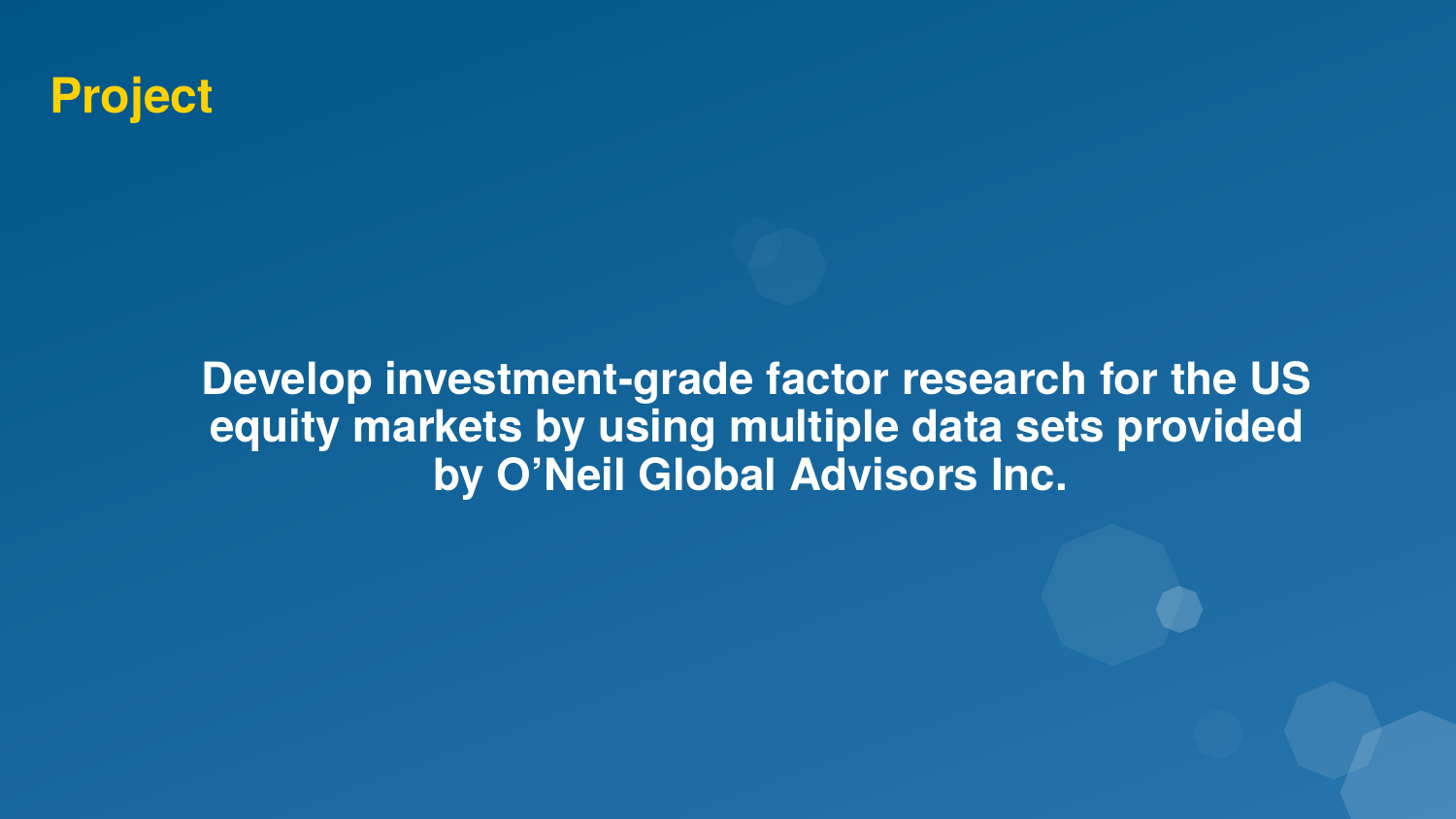

# Project
Develop investment-grade factor research for the US equity markets by using multiple data sets provided by O’Neil Global Advisors Inc.